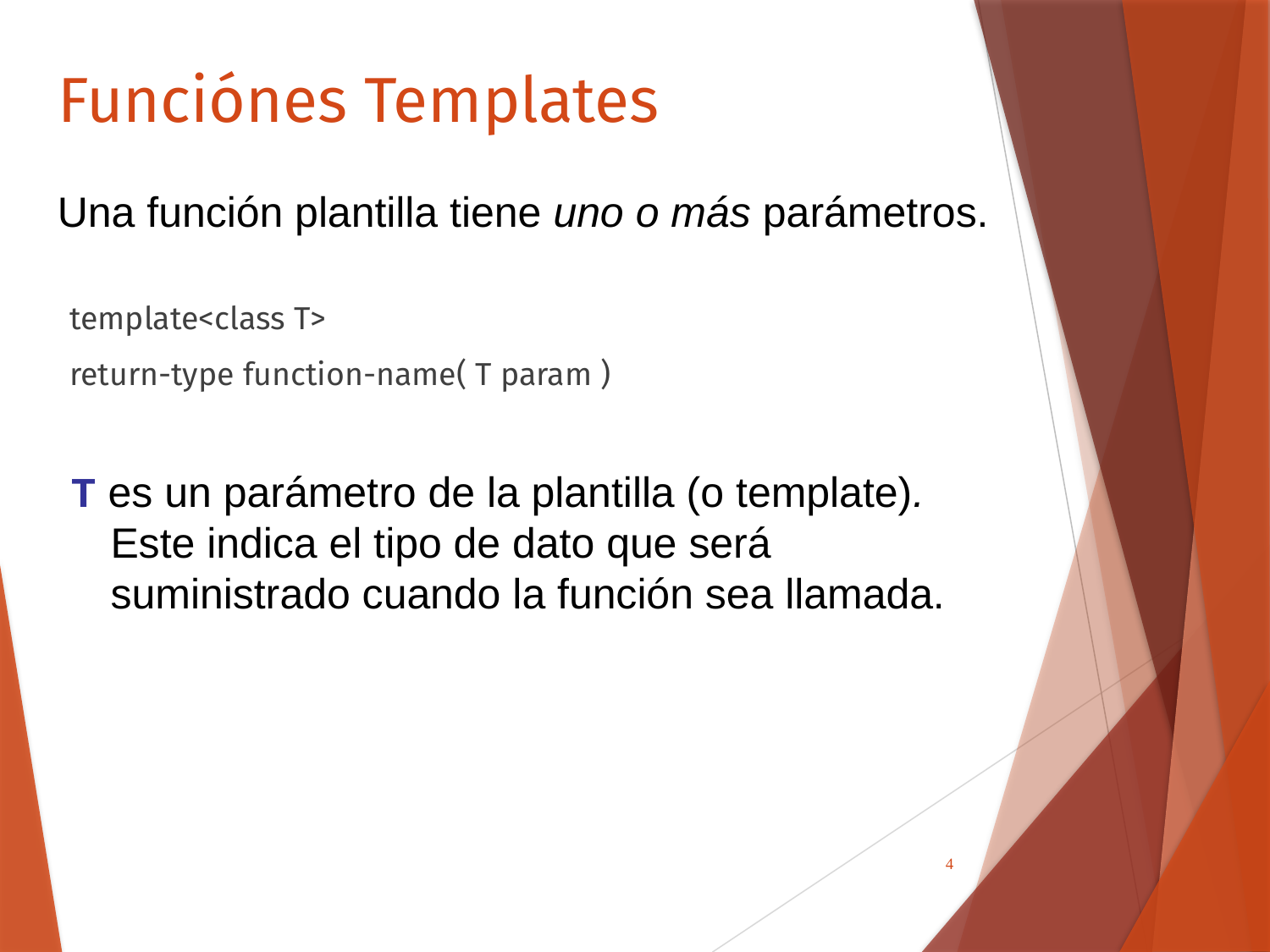

# Funciónes Templates
Una función plantilla tiene uno o más parámetros.
template<class T>
return-type function-name( T param )

T es un parámetro de la plantilla (o template). Este indica el tipo de dato que será suministrado cuando la función sea llamada.
4